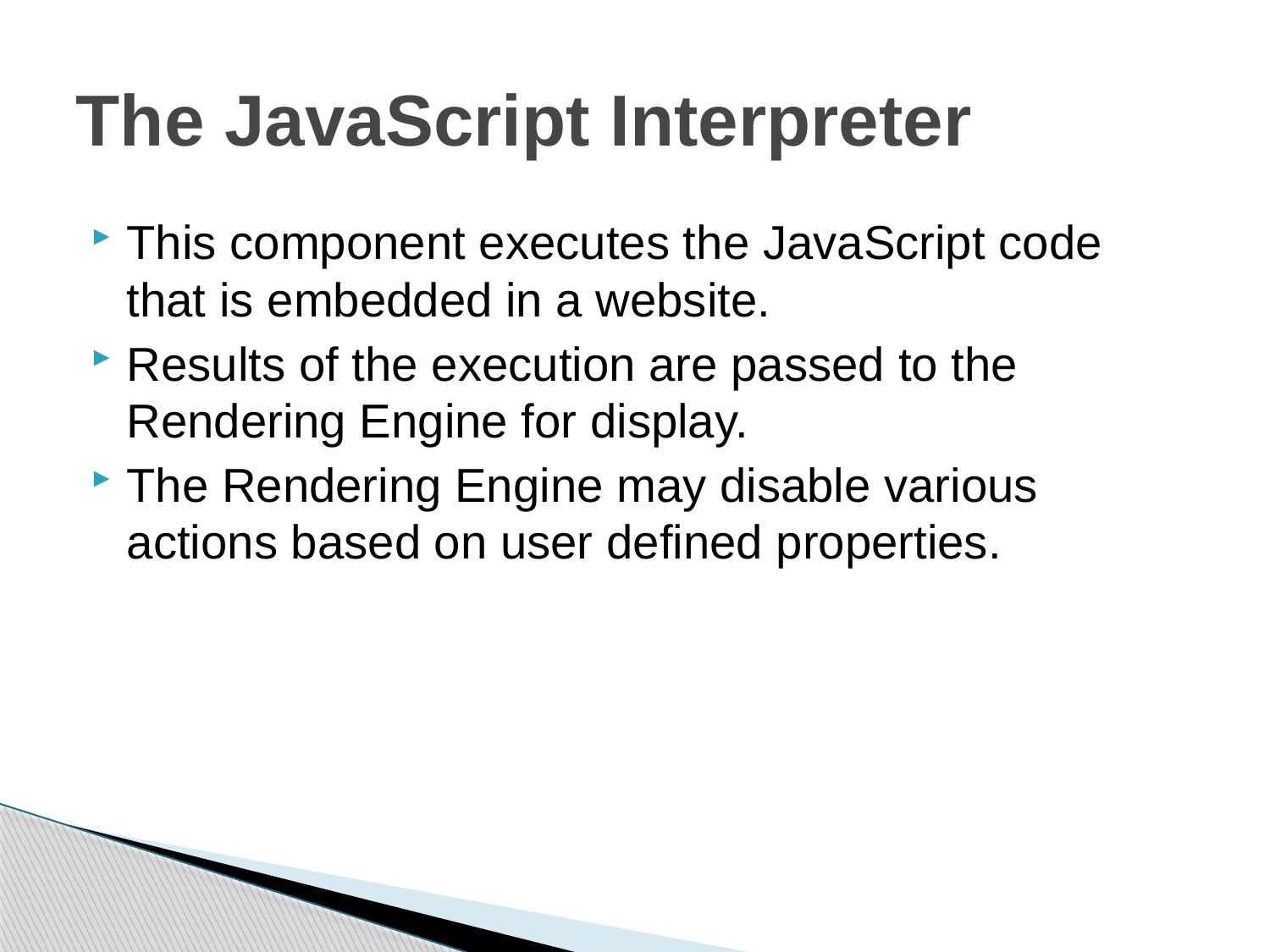

# The JavaScript Interpreter
This component executes the JavaScript code that is embedded in a website.
Results of the execution are passed to the Rendering Engine for display.
The Rendering Engine may disable various actions based on user defined properties.